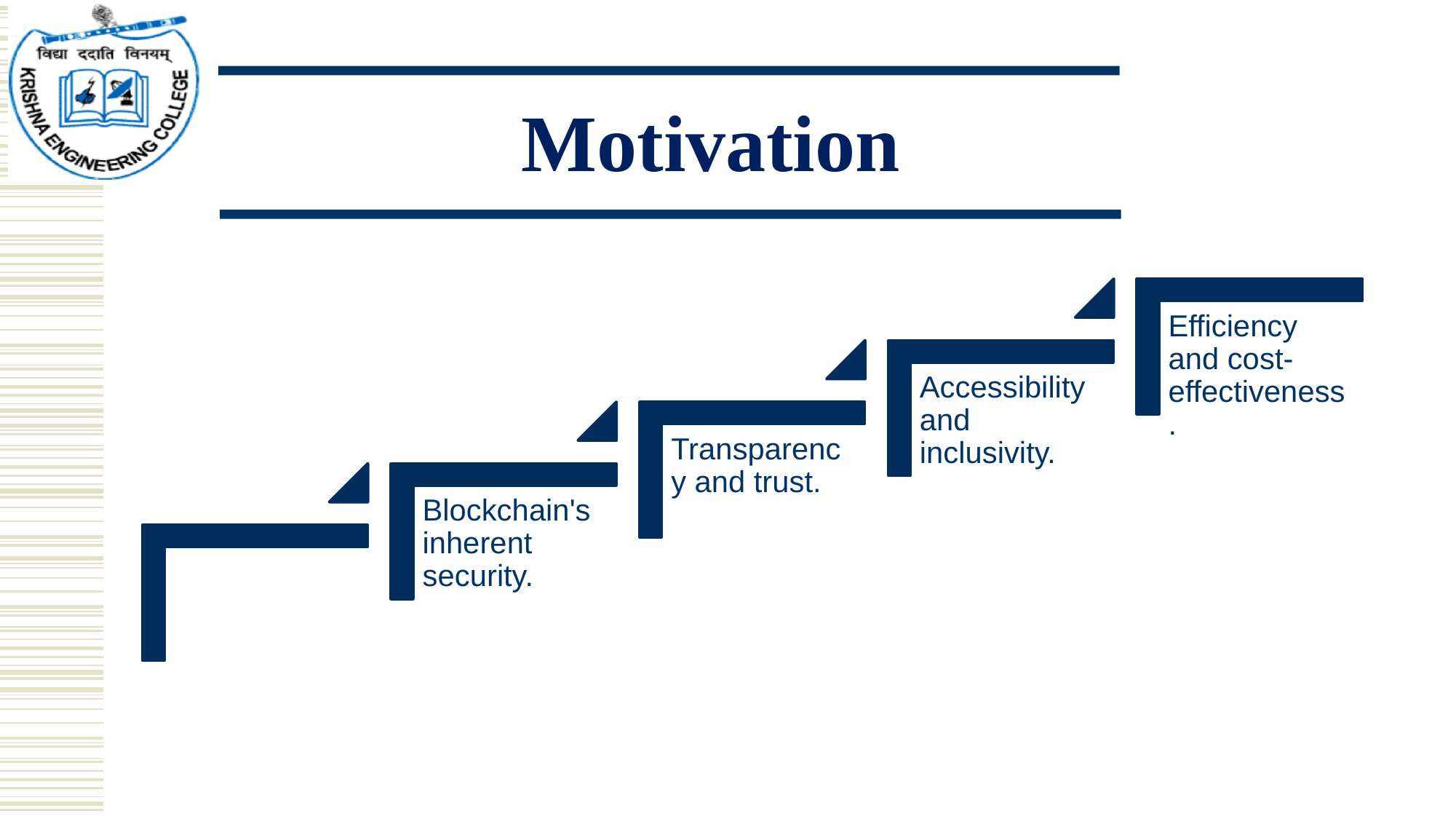

# Motivation

Blockchain's inherent security.
Transparency and trust.
Accessibility and inclusivity.
Efficiency and cost-effectiveness.